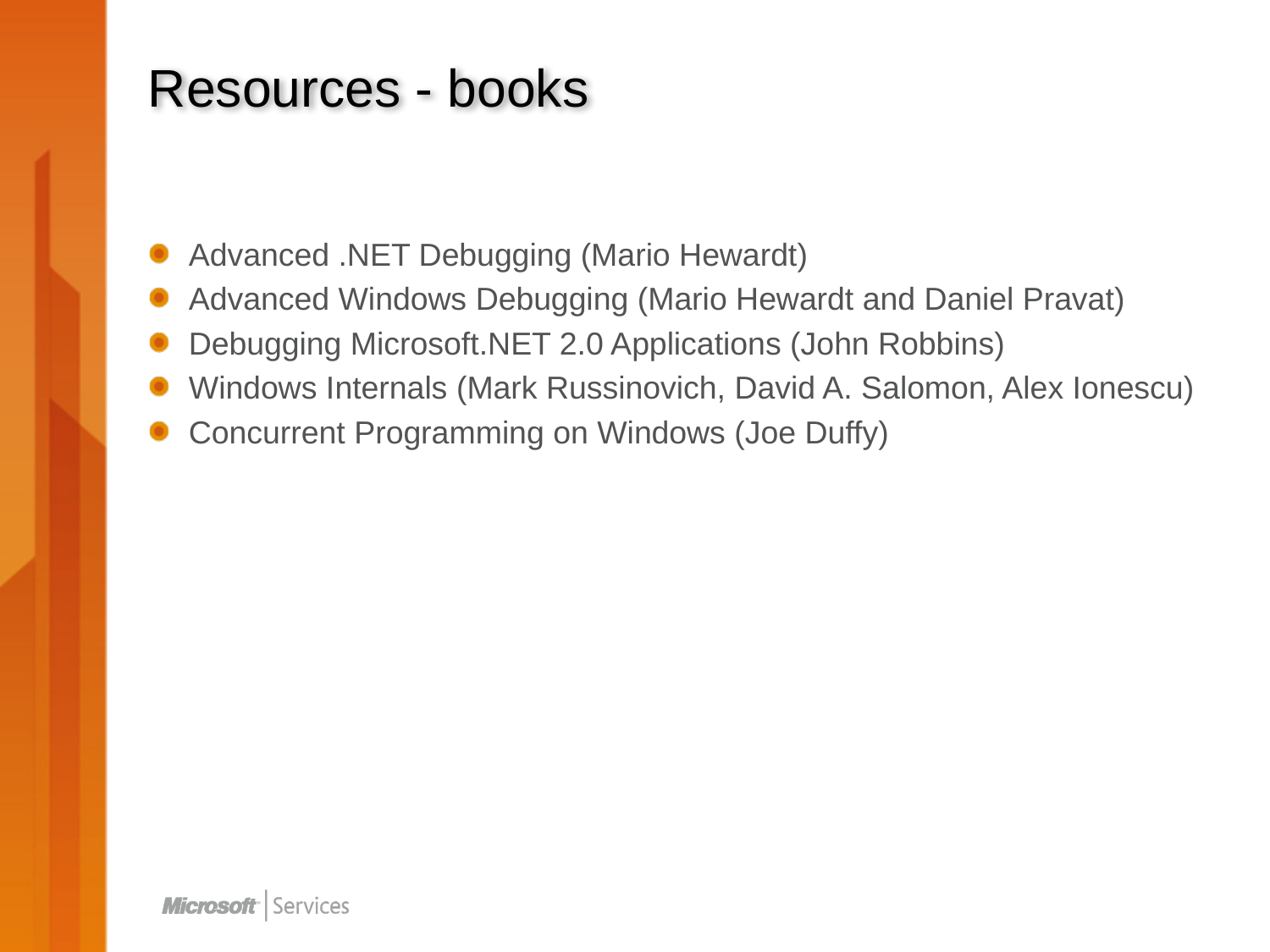

# Resources - books

Advanced .NET Debugging (Mario Hewardt)
Advanced Windows Debugging (Mario Hewardt and Daniel Pravat)
Debugging Microsoft.NET 2.0 Applications (John Robbins)
Windows Internals (Mark Russinovich, David A. Salomon, Alex Ionescu)
Concurrent Programming on Windows (Joe Duffy)